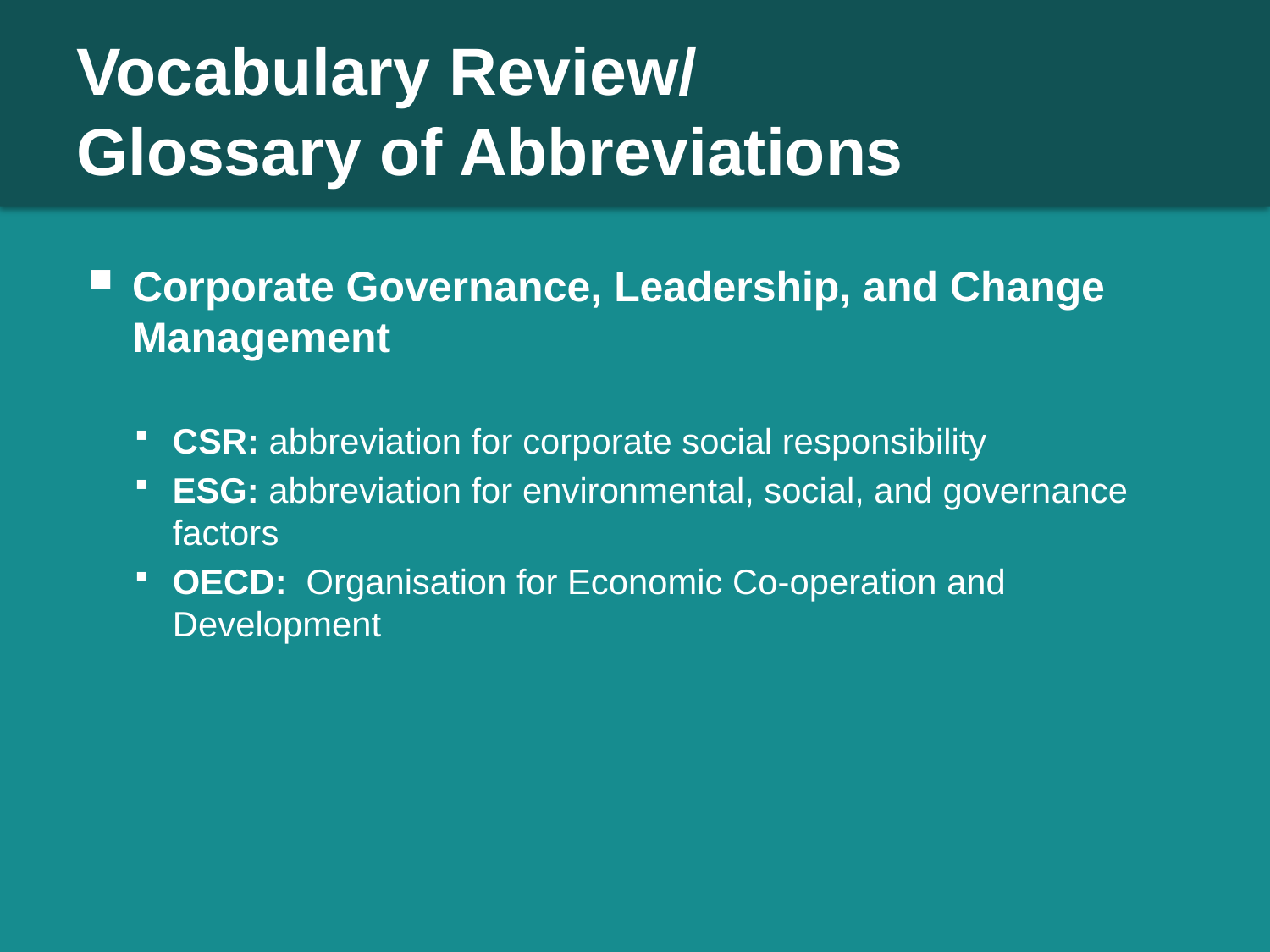

# Vocabulary Review/ Glossary of Abbreviations
Corporate Governance, Leadership, and Change Management

CSR: abbreviation for corporate social responsibility
ESG: abbreviation for environmental, social, and governance factors
OECD:  Organisation for Economic Co-operation and Development